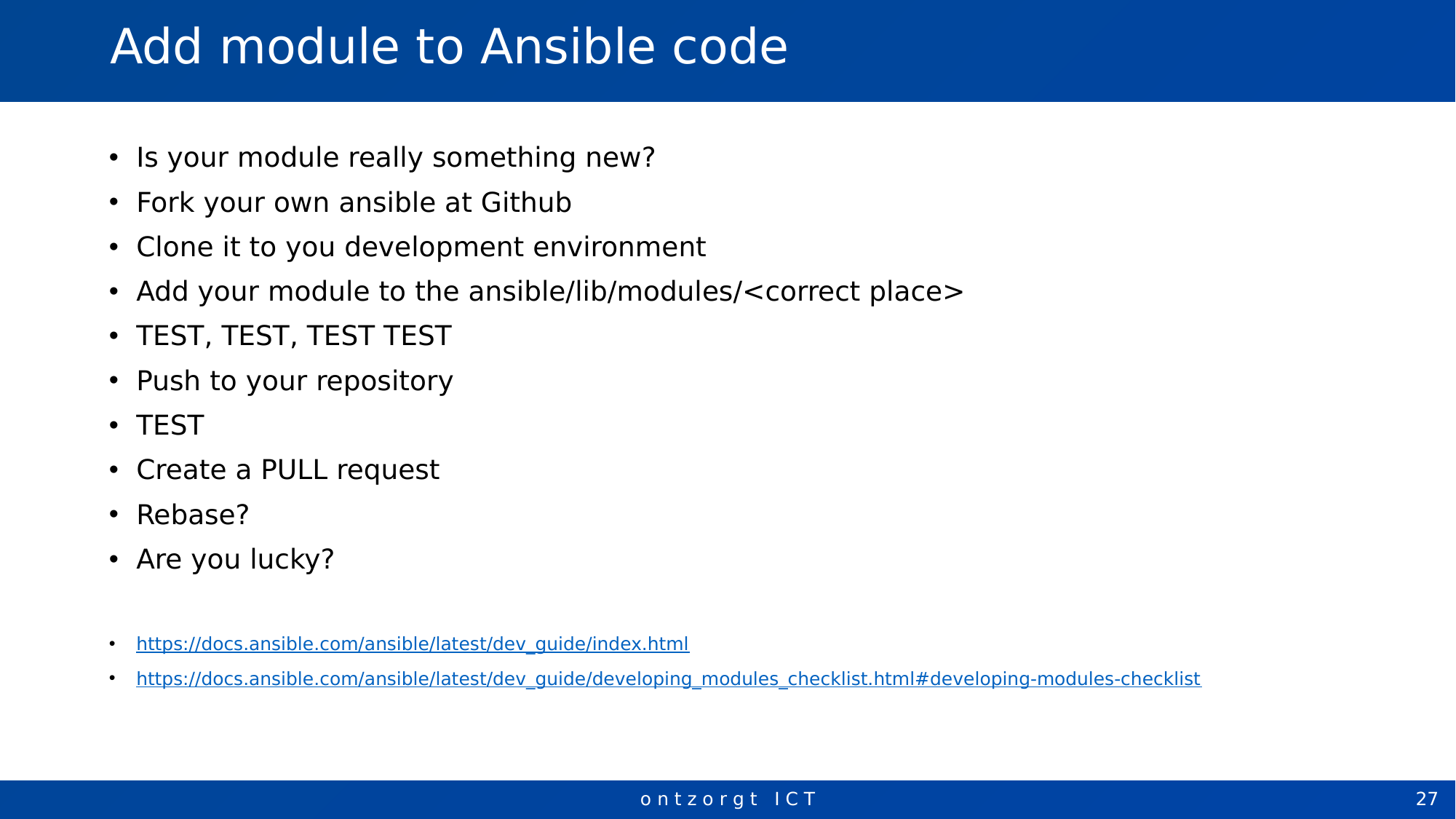

# Add module to Ansible code
Is your module really something new?
Fork your own ansible at Github
Clone it to you development environment
Add your module to the ansible/lib/modules/<correct place>
TEST, TEST, TEST TEST
Push to your repository
TEST
Create a PULL request
Rebase?
Are you lucky?

https://docs.ansible.com/ansible/latest/dev_guide/index.html
https://docs.ansible.com/ansible/latest/dev_guide/developing_modules_checklist.html#developing-modules-checklist

27